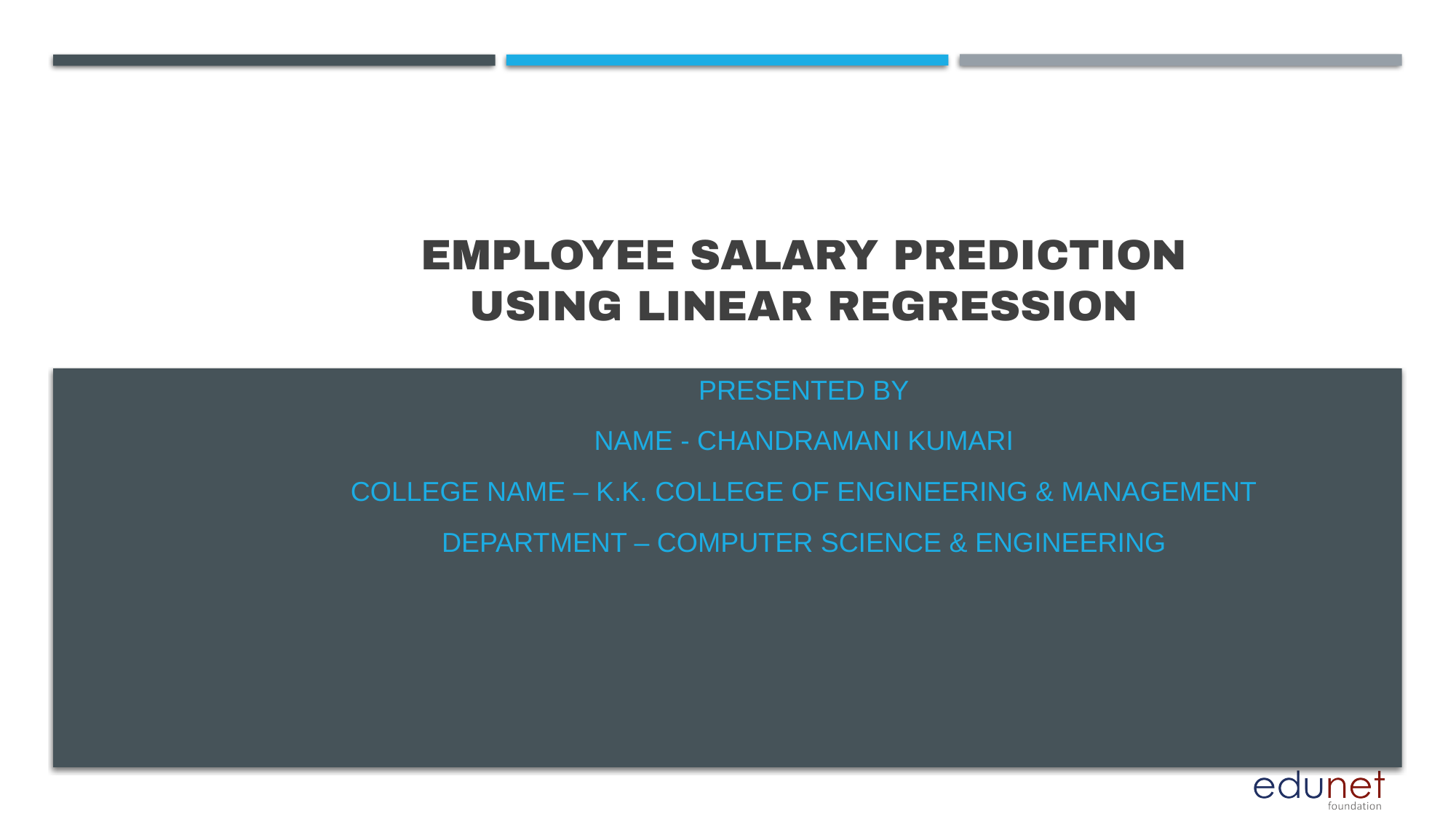

# Employee Salary prediction using linear regression
Presented by
Name - Chandramani kumari
College name – k.k. college of engineering & management
Department – computer science & Engineering